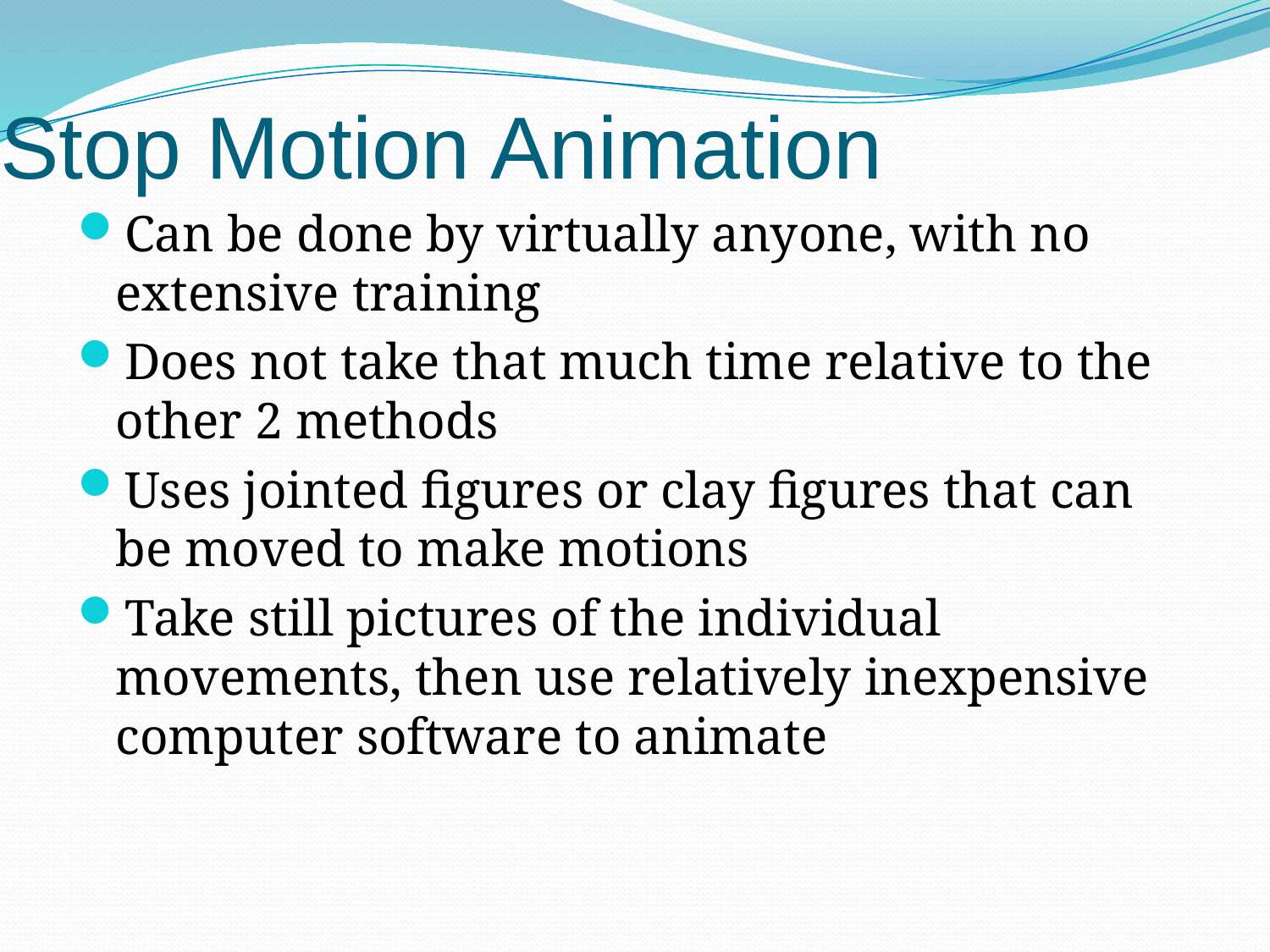

# Stop Motion Animation
Can be done by virtually anyone, with no extensive training
Does not take that much time relative to the other 2 methods
Uses jointed figures or clay figures that can be moved to make motions
Take still pictures of the individual movements, then use relatively inexpensive computer software to animate